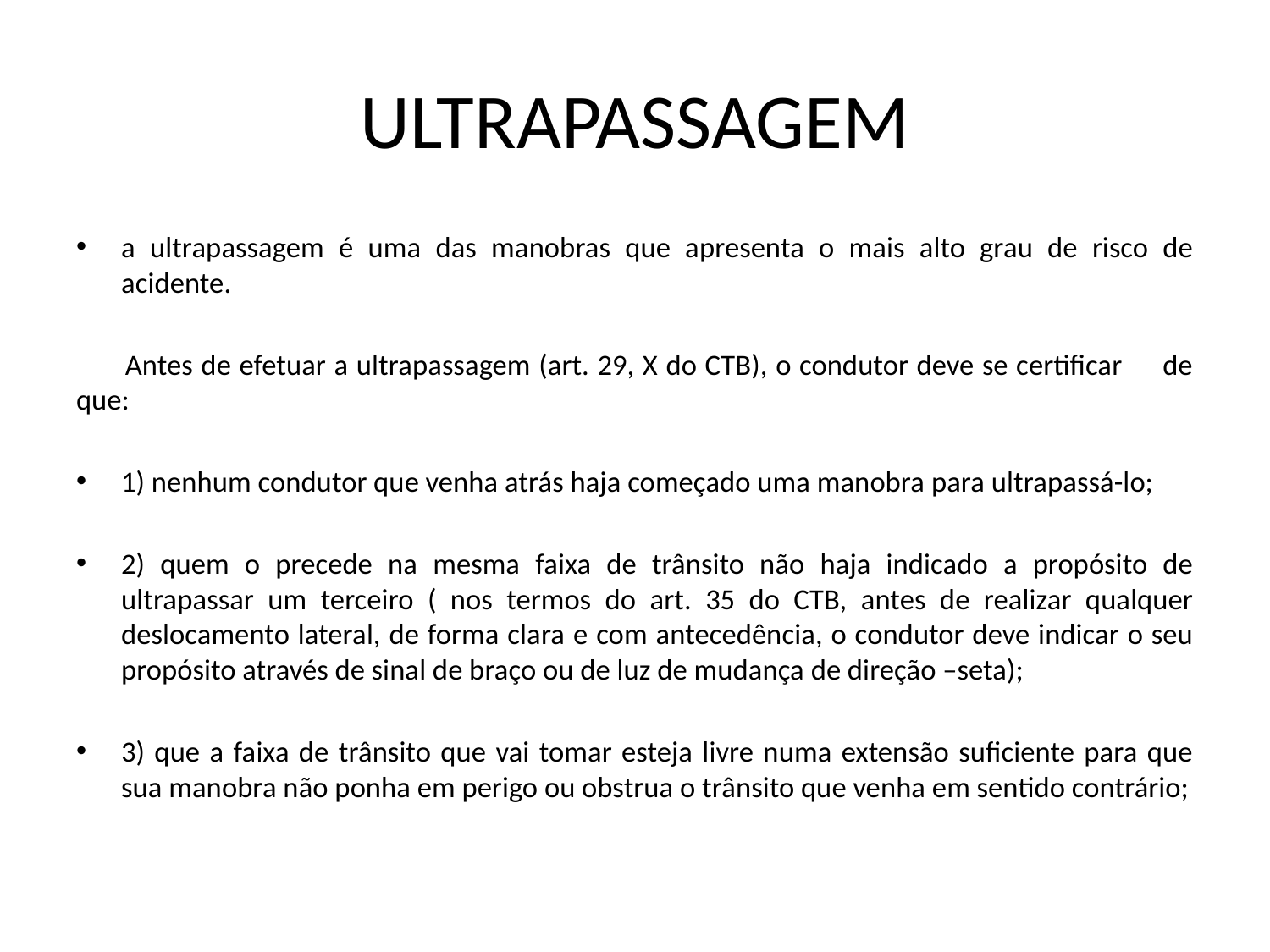

# ULTRAPASSAGEM
a ultrapassagem é uma das manobras que apresenta o mais alto grau de risco de acidente.

      Antes de efetuar a ultrapassagem (art. 29, X do CTB), o condutor deve se certificar     de que:

1) nenhum condutor que venha atrás haja começado uma manobra para ultrapassá-lo;

2) quem o precede na mesma faixa de trânsito não haja indicado a propósito de ultrapassar um terceiro ( nos termos do art. 35 do CTB, antes de realizar qualquer deslocamento lateral, de forma clara e com antecedência, o condutor deve indicar o seu propósito através de sinal de braço ou de luz de mudança de direção –seta);

3) que a faixa de trânsito que vai tomar esteja livre numa extensão suficiente para que sua manobra não ponha em perigo ou obstrua o trânsito que venha em sentido contrário;